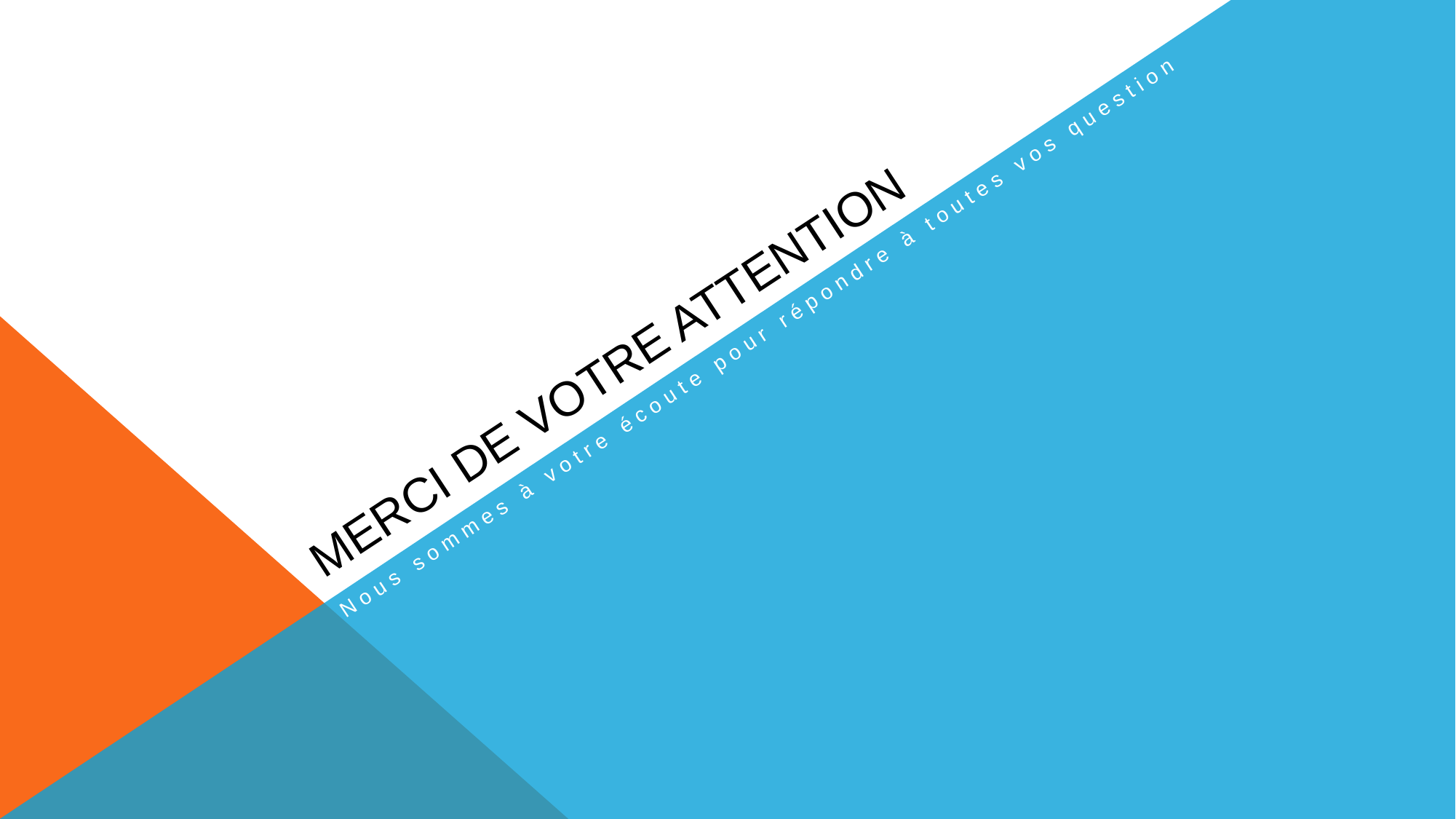

# MERCI DE VOTRE ATTENTION
Nous sommes à votre écoute pour répondre à toutes vos question